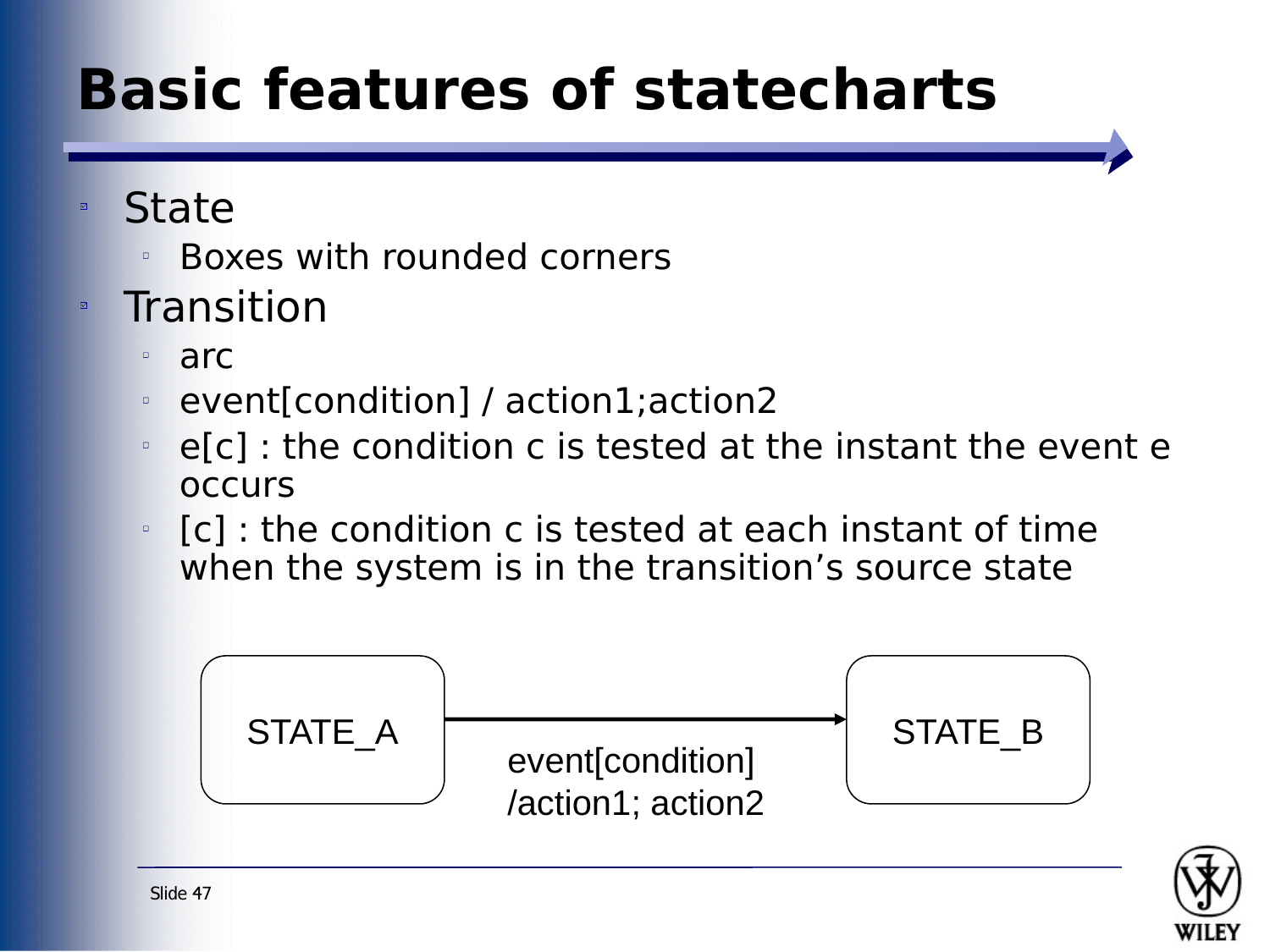

# Basic features of statecharts
State
Boxes with rounded corners
Transition
arc
event[condition] / action1;action2
e[c] : the condition c is tested at the instant the event e occurs
[c] : the condition c is tested at each instant of time when the system is in the transition’s source state
STATE_A
STATE_B

event[condition]
/action1; action2
Slide 47